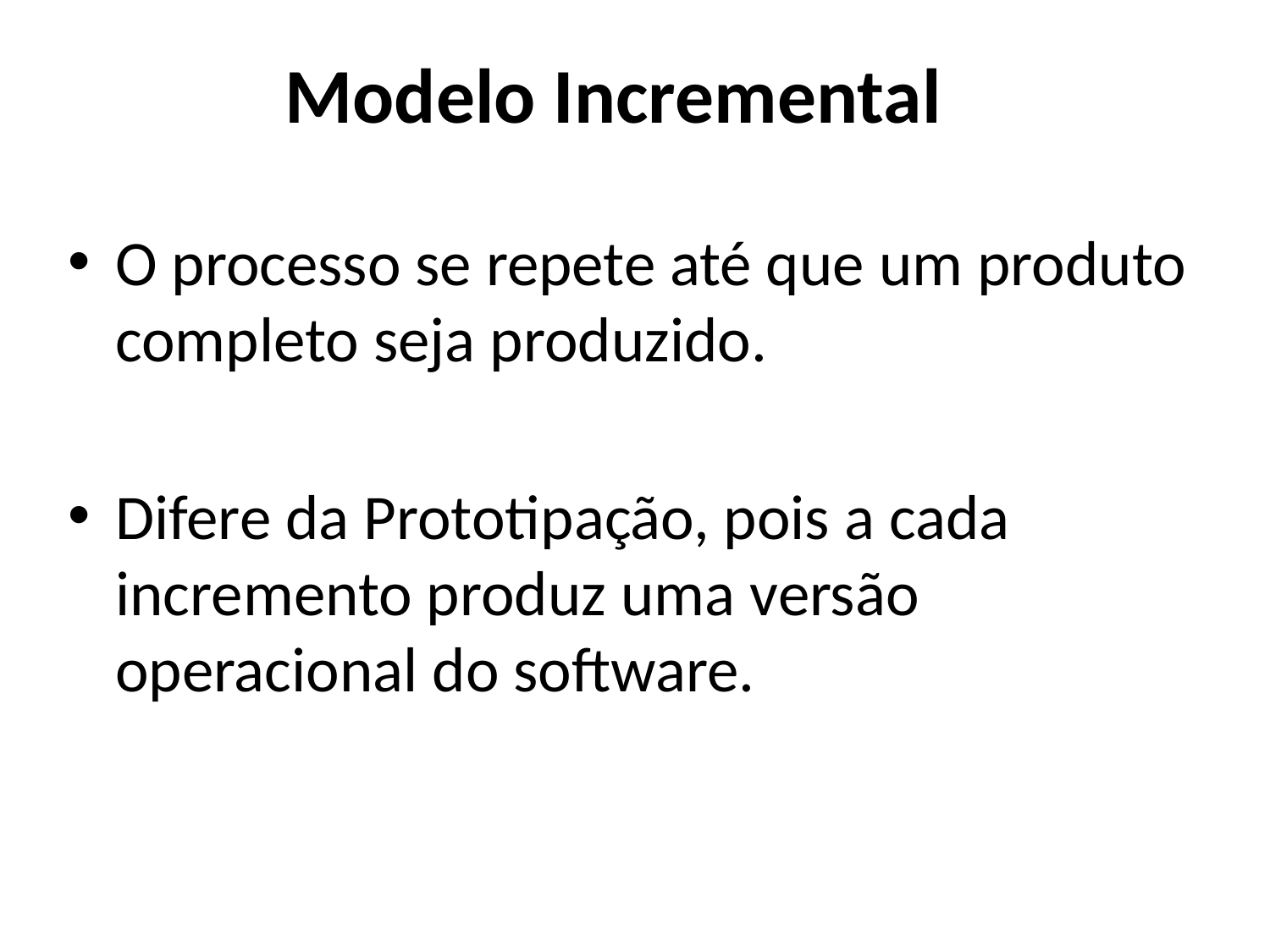

Modelo Incremental
O processo se repete até que um produto completo seja produzido.

Difere da Prototipação, pois a cada incremento produz uma versão operacional do software.
65